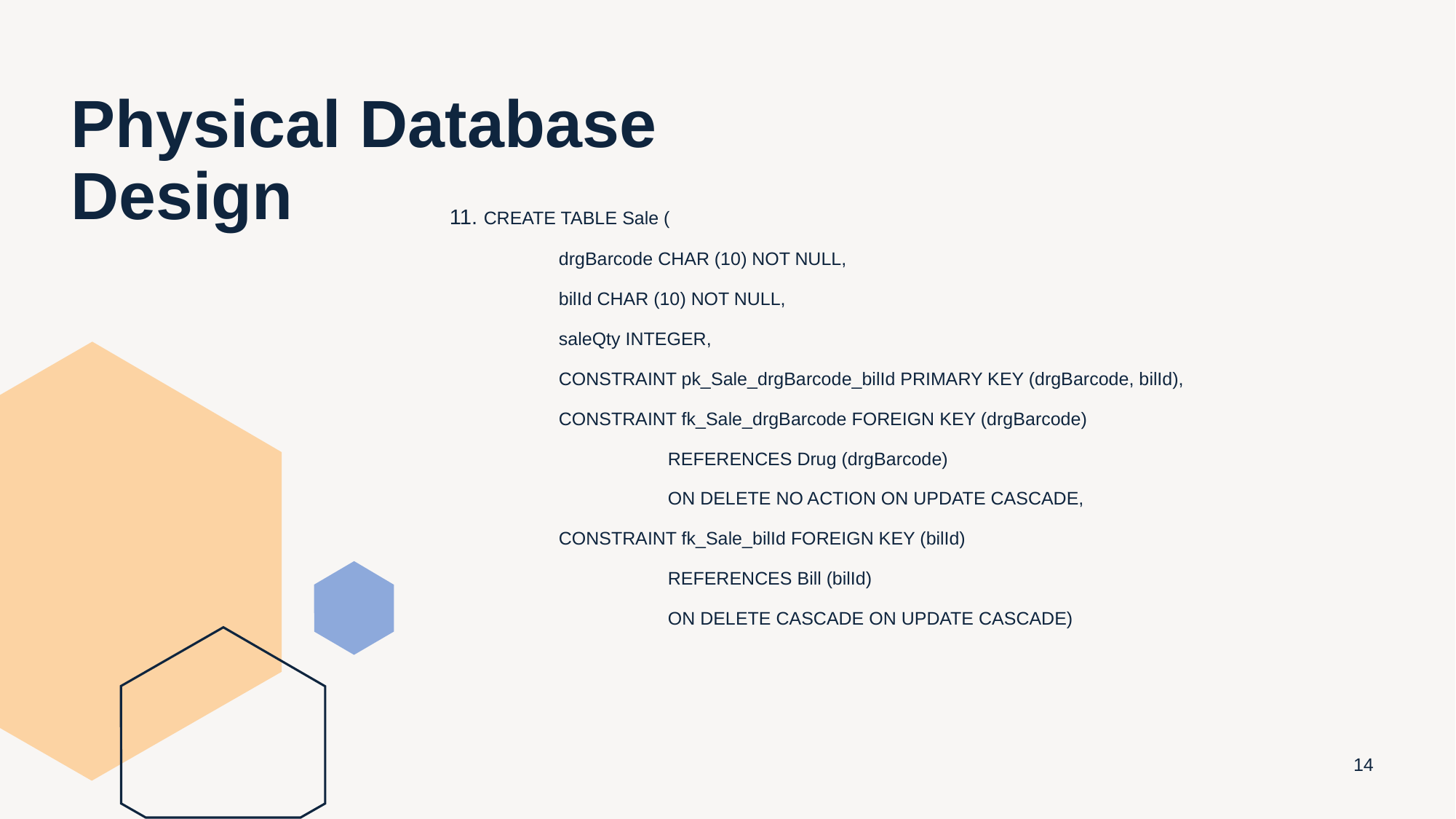

# Physical Database Design
11. CREATE TABLE Sale (
	drgBarcode CHAR (10) NOT NULL,
	bilId CHAR (10) NOT NULL,
	saleQty INTEGER,
	CONSTRAINT pk_Sale_drgBarcode_bilId PRIMARY KEY (drgBarcode, bilId),
	CONSTRAINT fk_Sale_drgBarcode FOREIGN KEY (drgBarcode)
		REFERENCES Drug (drgBarcode)
		ON DELETE NO ACTION ON UPDATE CASCADE,
	CONSTRAINT fk_Sale_bilId FOREIGN KEY (bilId)
		REFERENCES Bill (bilId)
		ON DELETE CASCADE ON UPDATE CASCADE)

14